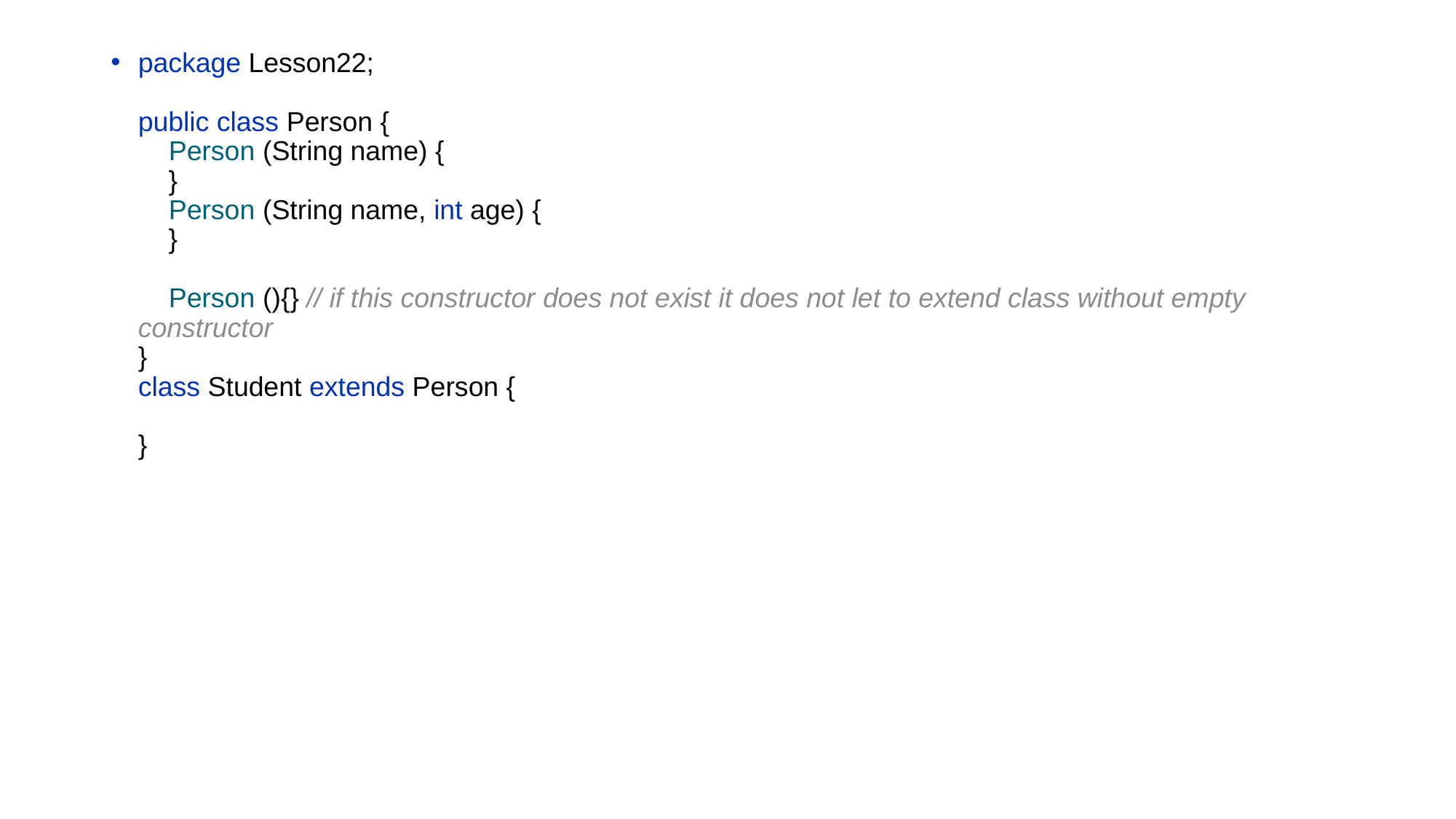

package Lesson22;
public class Person {
    Person (String name) {
    }
    Person (String name, int age) {
    }
    Person (){} // if this constructor does not exist it does not let to extend class without empty constructor
}
class Student extends Person {
}